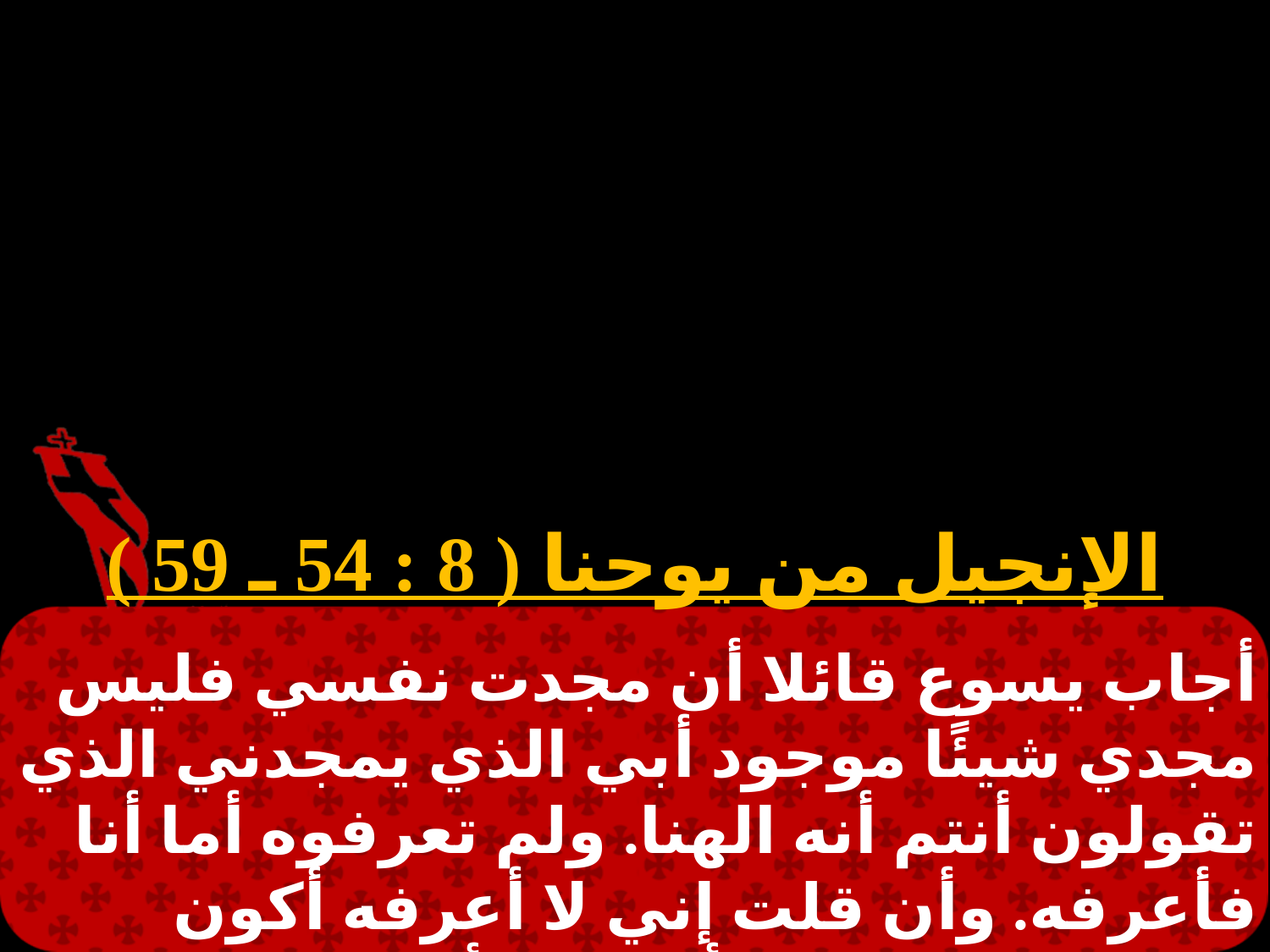

الإنجيل من يوحنا ( 8 : 54 ـ 59 )
أجاب يسوع قائلا أن مجدت نفسي فليس مجدي شيئًا موجود أبي الذي يمجدني الذي تقولون أنتم أنه الهنا. ولم تعرفوه أما أنا فأعرفه. وأن قلت إني لا أعرفه أكون مثلكم كاذبًا. لكني أعرفه وأحفظ كلامه.